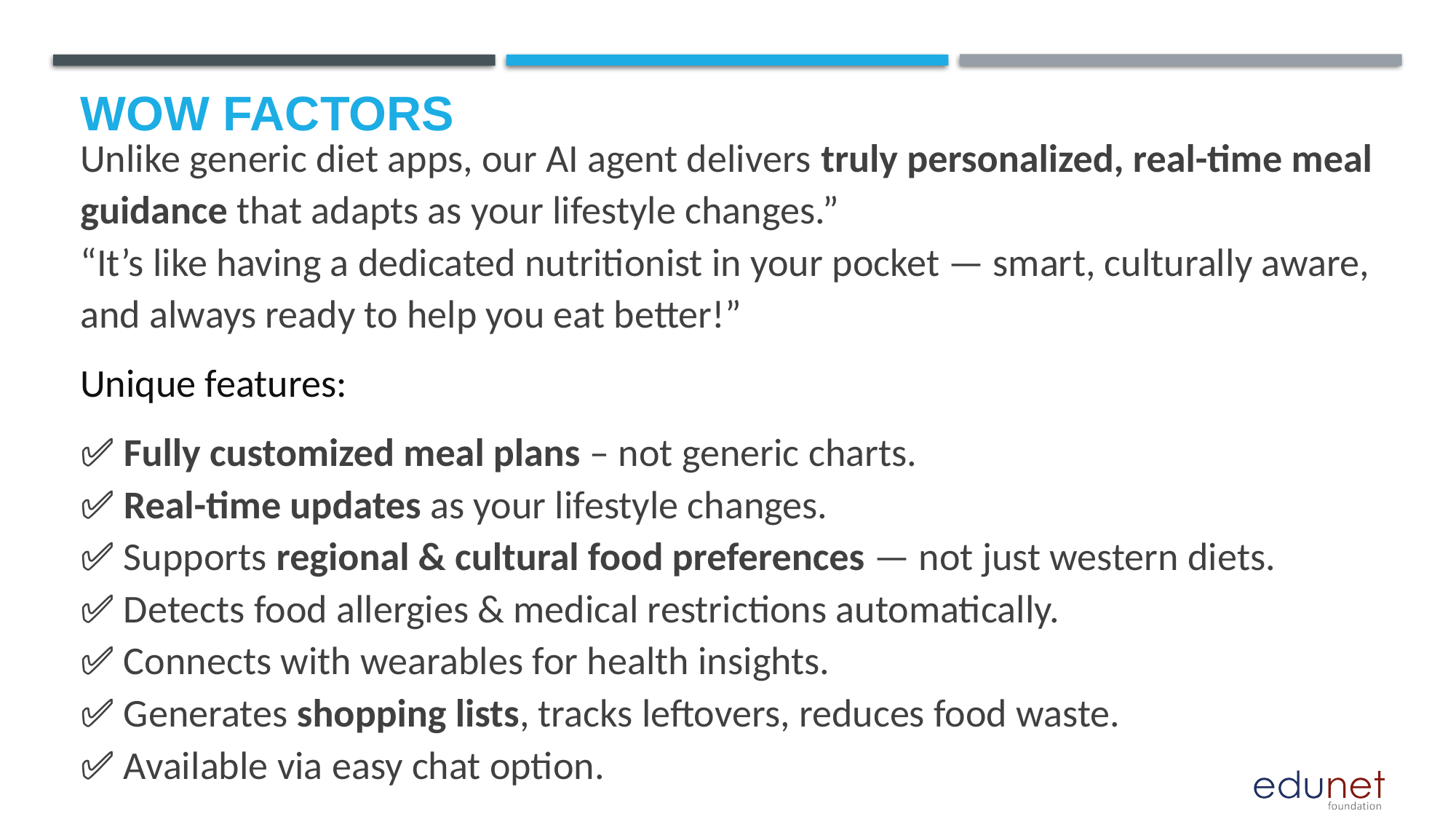

# Wow factors
Unlike generic diet apps, our AI agent delivers truly personalized, real-time meal guidance that adapts as your lifestyle changes.”
“It’s like having a dedicated nutritionist in your pocket — smart, culturally aware, and always ready to help you eat better!”
Unique features:
✅ Fully customized meal plans – not generic charts.
✅ Real-time updates as your lifestyle changes.
✅ Supports regional & cultural food preferences — not just western diets.
✅ Detects food allergies & medical restrictions automatically.
✅ Connects with wearables for health insights.
✅ Generates shopping lists, tracks leftovers, reduces food waste.
✅ Available via easy chat option.